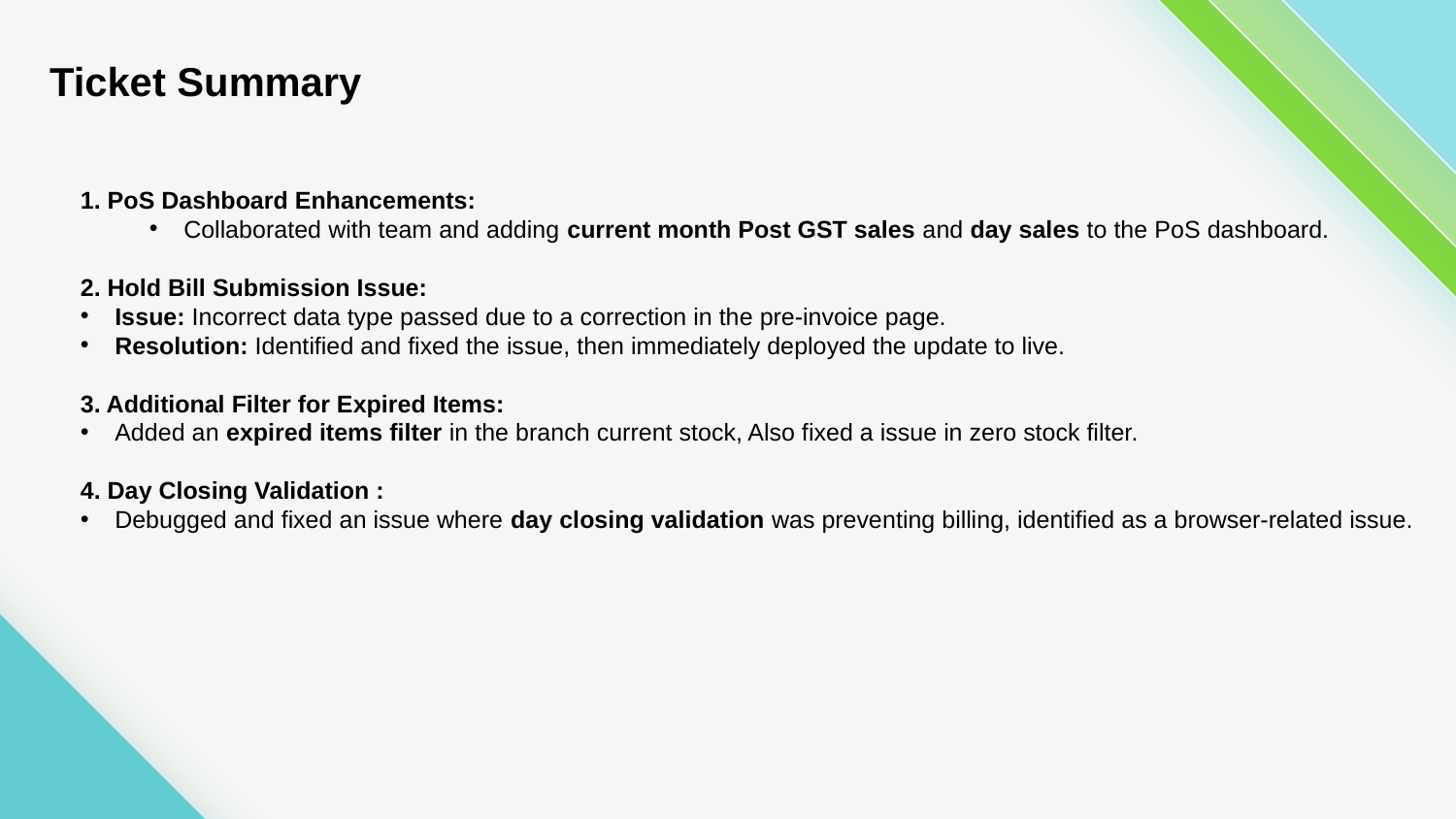

Ticket Summary
1. PoS Dashboard Enhancements:
Collaborated with team and adding current month Post GST sales and day sales to the PoS dashboard.

2. Hold Bill Submission Issue:
Issue: Incorrect data type passed due to a correction in the pre-invoice page.
Resolution: Identified and fixed the issue, then immediately deployed the update to live.

3. Additional Filter for Expired Items:
Added an expired items filter in the branch current stock, Also fixed a issue in zero stock filter.

4. Day Closing Validation :
Debugged and fixed an issue where day closing validation was preventing billing, identified as a browser-related issue.